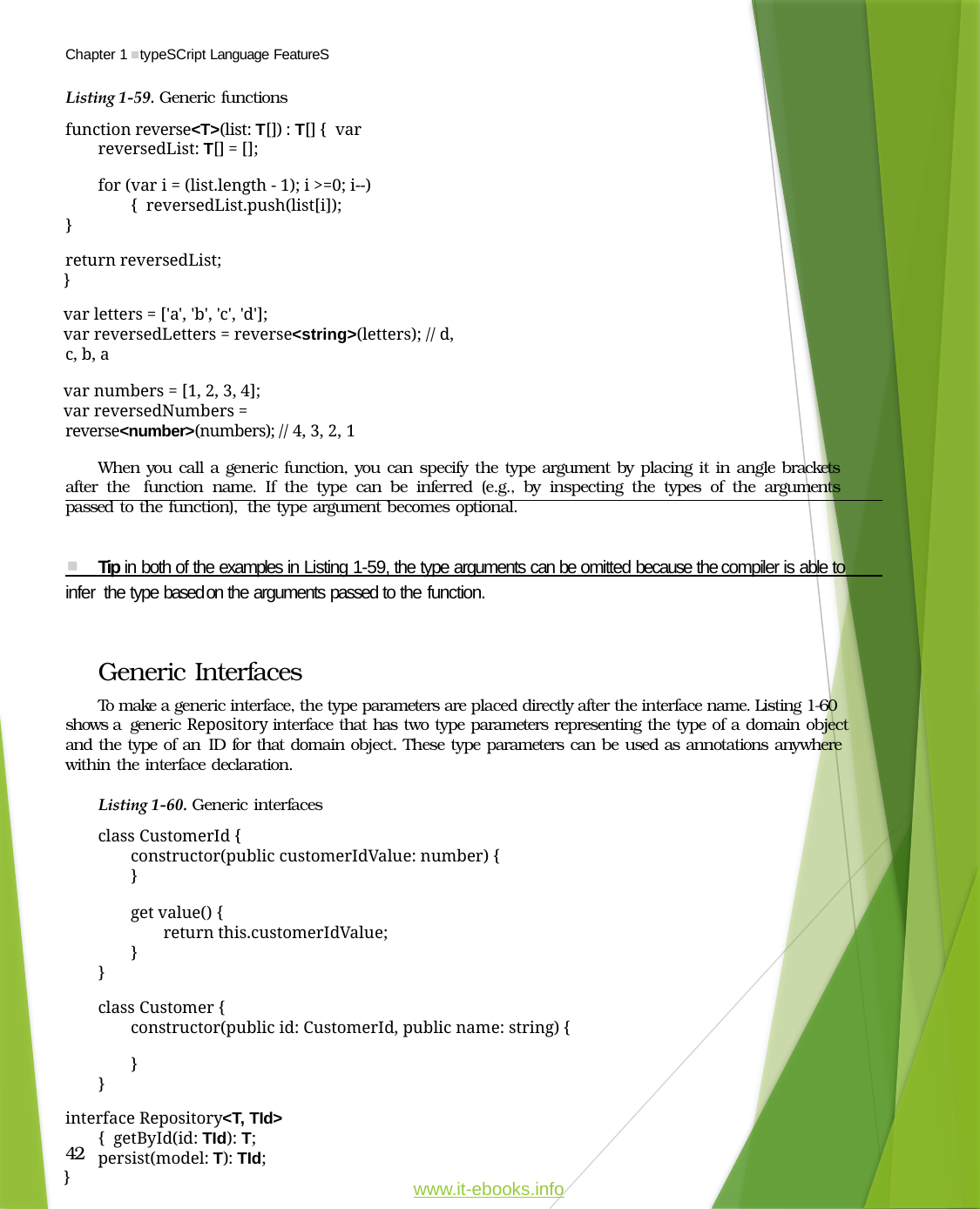

Chapter 1 ■ typeSCript Language FeatureS

Listing 1-59. Generic functions
function reverse<T>(list: T[]) : T[] {  var reversedList: T[] = [];

for (var i = (list.length - 1); i >=0; i--) {  reversedList.push(list[i]);
}
return reversedList;
}
var letters = ['a', 'b', 'c', 'd'];
var reversedLetters = reverse<string>(letters); // d, c, b, a

var numbers = [1, 2, 3, 4];
var reversedNumbers = reverse<number>(numbers); // 4, 3, 2, 1

When you call a generic function, you can specify the type argument by placing it in angle brackets after the  function name. If the type can be inferred (e.g., by inspecting the types of the arguments passed to the function),  the type argument becomes optional.

Tip in both of the examples in Listing 1-59, the type arguments can be omitted because the compiler is able to infer  the type based on the arguments passed to the function.

Generic Interfaces
To make a generic interface, the type parameters are placed directly after the interface name. Listing 1-60 shows a  generic Repository interface that has two type parameters representing the type of a domain object and the type of an  ID for that domain object. These type parameters can be used as annotations anywhere within the interface declaration.

Listing 1-60. Generic interfaces
class CustomerId {
constructor(public customerIdValue: number) {
}

get value() {
return this.customerIdValue;
}
}
class Customer {
constructor(public id: CustomerId, public name: string) {

}
}
interface Repository<T, TId> {  getById(id: TId): T;  persist(model: T): TId;
}

42
www.it-ebooks.info